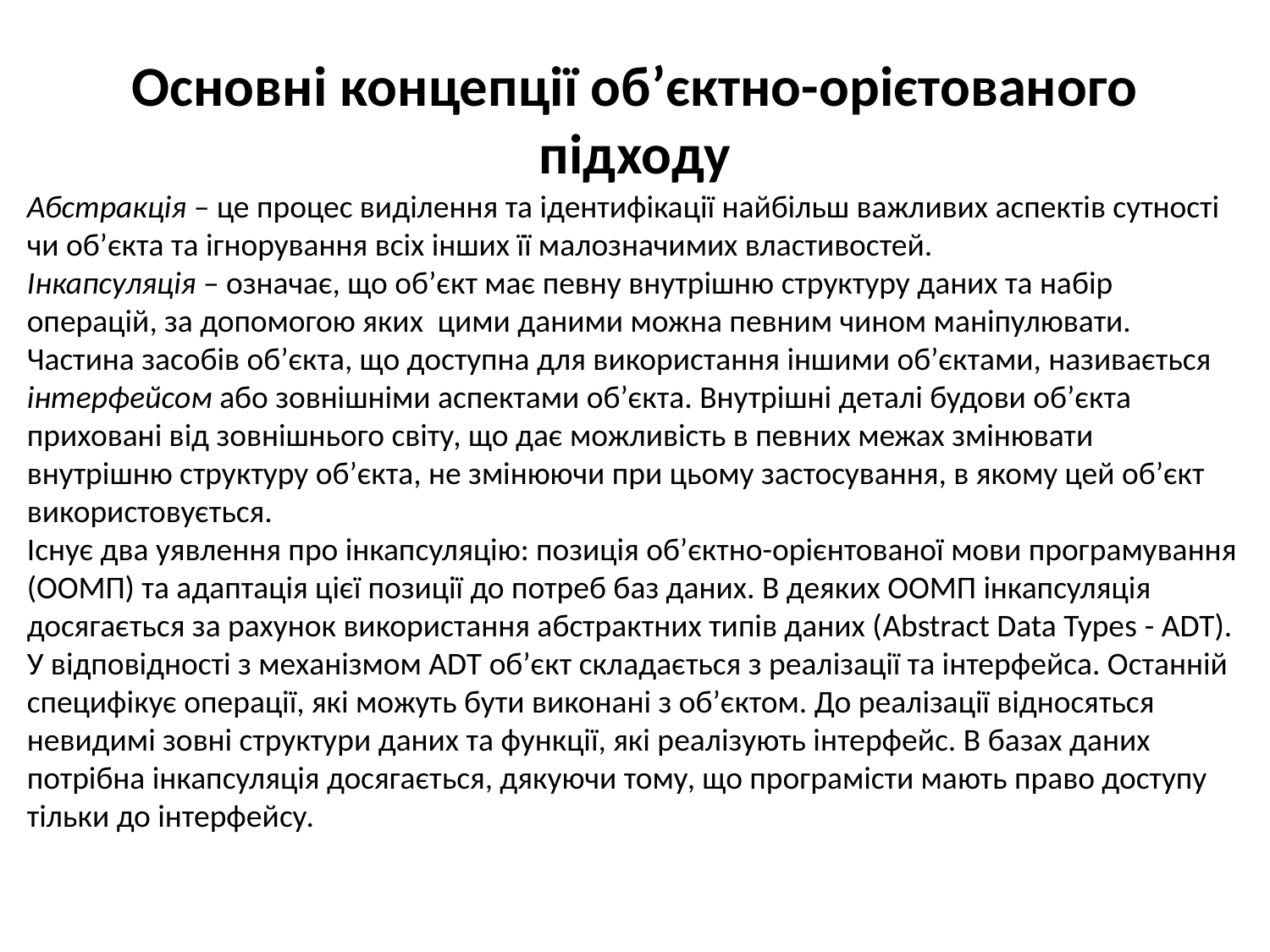

# Основні концепції об’єктно-орієтованого підходу
Абстракція – це процес виділення та ідентифікації найбільш важливих аспектів сутності чи об’єкта та ігнорування всіх інших її малозначимих властивостей.
Інкапсуляція – означає, що об’єкт має певну внутрішню структуру даних та набір операцій, за допомогою яких  цими даними можна певним чином маніпулювати. Частина засобів об’єкта, що доступна для використання іншими об’єктами, називається інтерфейсом або зовнішніми аспектами об’єкта. Внутрішні деталі будови об’єкта приховані від зовнішнього світу, що дає можливість в певних межах змінювати внутрішню структуру об’єкта, не змінюючи при цьому застосування, в якому цей об’єкт використовується.
Існує два уявлення про інкапсуляцію: позиція об’єктно-орієнтованої мови програмування (ООМП) та адаптація цієї позиції до потреб баз даних. В деяких ООМП інкапсуляція досягається за рахунок використання абстрактних типів даних (Abstract Data Types - ADT). У відповідності з механізмом ADT об’єкт складається з реалізації та інтерфейса. Останній специфікує операції, які можуть бути виконані з об’єктом. До реалізації відносяться невидимі зовні структури даних та функції, які реалізують інтерфейс. В базах даних потрібна інкапсуляція досягається, дякуючи тому, що програмісти мають право доступу тільки до інтерфейсу.